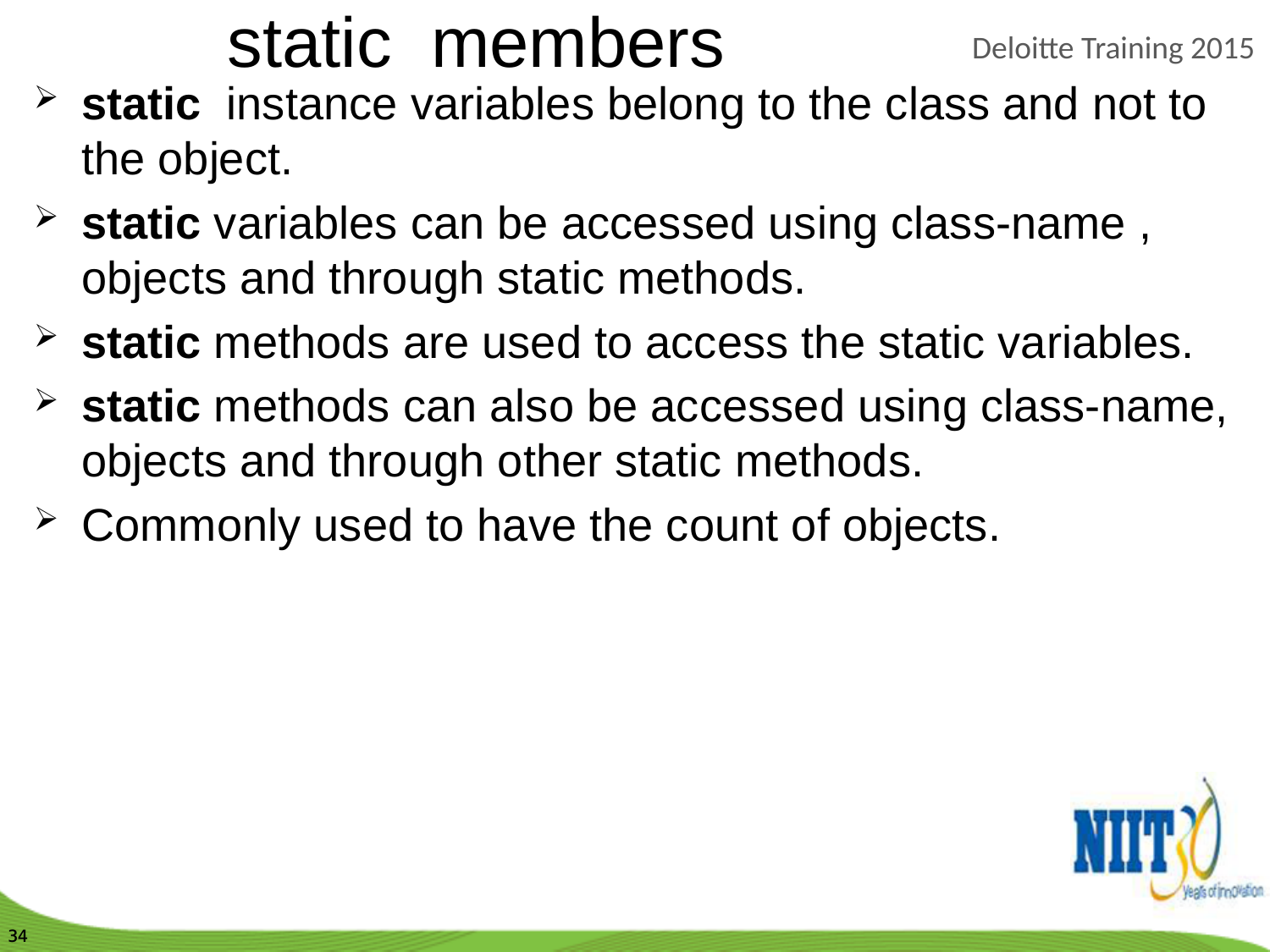

static  members
static  instance variables belong to the class and not to the object.
static variables can be accessed using class-name , objects and through static methods.
static methods are used to access the static variables.
static methods can also be accessed using class-name, objects and through other static methods.
Commonly used to have the count of objects.